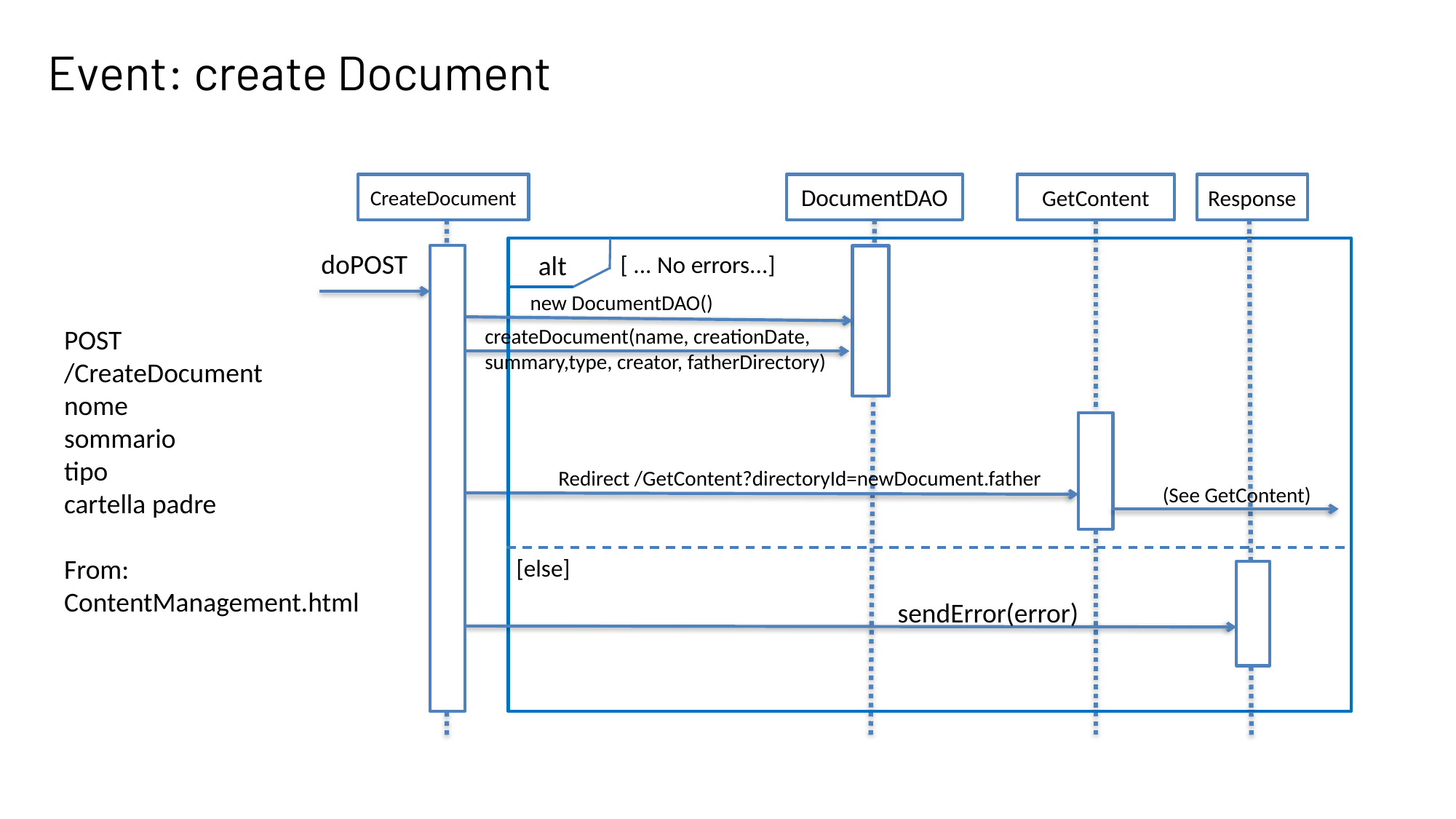

# Event: create Document
CreateDocument
DocumentDAO
GetContent
Response

doPOST
alt
[ ... No errors...]

new DocumentDAO()
POST
/CreateDocument
nome
sommario
tipo
cartella padre

From:
ContentManagement.html
createDocument(name, creationDate, summary,type, creator, fatherDirectory)

Redirect /GetContent?directoryId=newDocument.father
(See GetContent)
[else]

sendError(error)